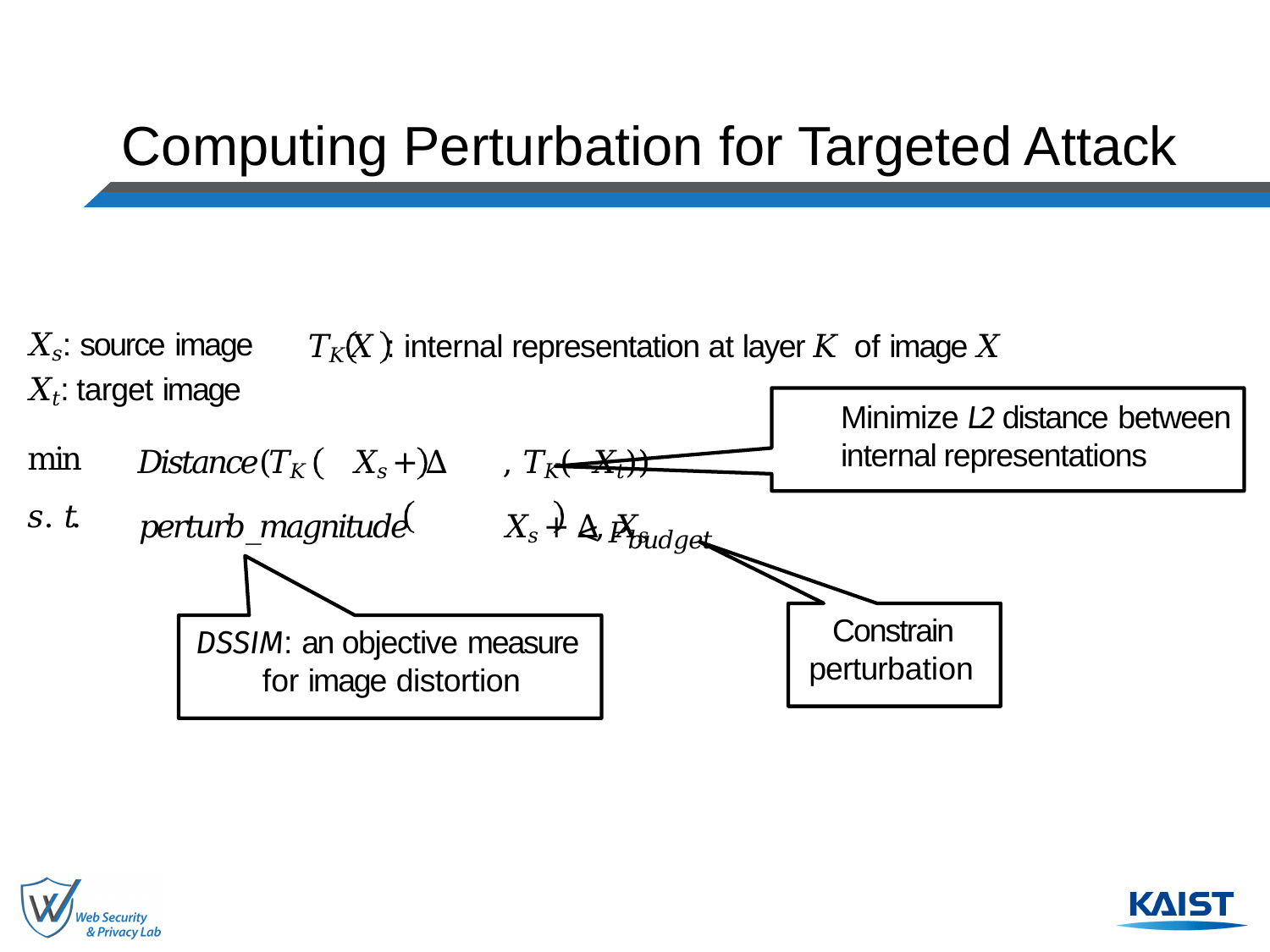

# Computing Perturbation for Targeted Attack
𝑋𝑠: source image
𝑋𝑡: target image
𝑇𝐾 𝑋 : internal representation at layer 𝐾 of image 𝑋
Minimize L2 distance between internal representations

min
𝑠. 𝑡.
𝐷𝑖𝑠𝑡𝑎𝑛𝑐𝑒(𝑇𝐾                    𝑋𝑠 + ∆     , 𝑇𝐾(  𝑋𝑡))
𝑝𝑒𝑟𝑡𝑢𝑟𝑏_𝑚𝑎𝑔𝑛𝑖𝑡𝑢𝑑𝑒             𝑋𝑠 + ∆, 𝑋𝑠

< 𝑃𝑏𝑢𝑑𝑔𝑒𝑡

Constrain  perturbation
DSSIM: an objective measure  for image distortion